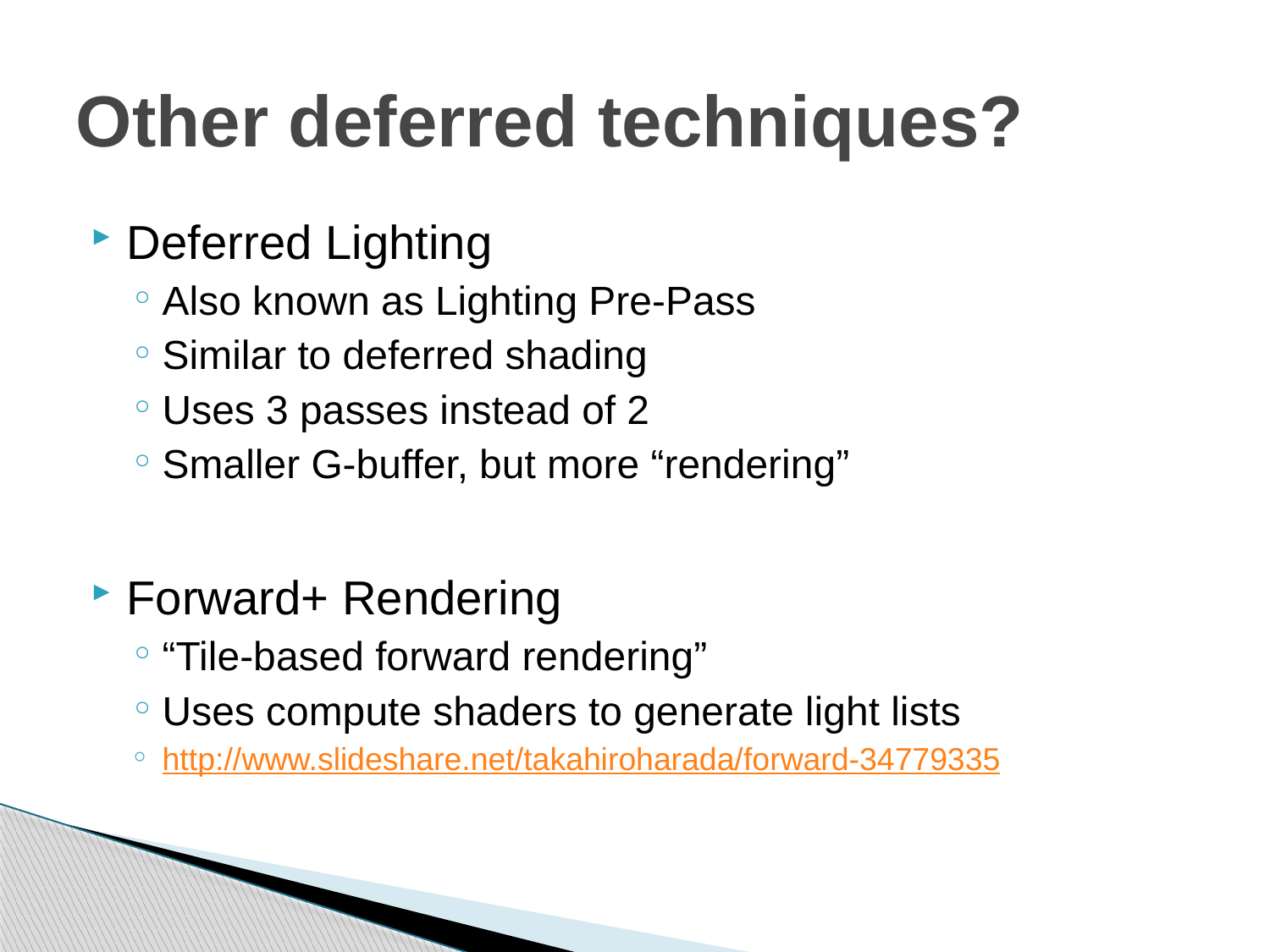

# Other deferred techniques?
Deferred Lighting
Also known as Lighting Pre-Pass
Similar to deferred shading
Uses 3 passes instead of 2
Smaller G-buffer, but more “rendering”

Forward+ Rendering
“Tile-based forward rendering”
Uses compute shaders to generate light lists
http://www.slideshare.net/takahiroharada/forward-34779335